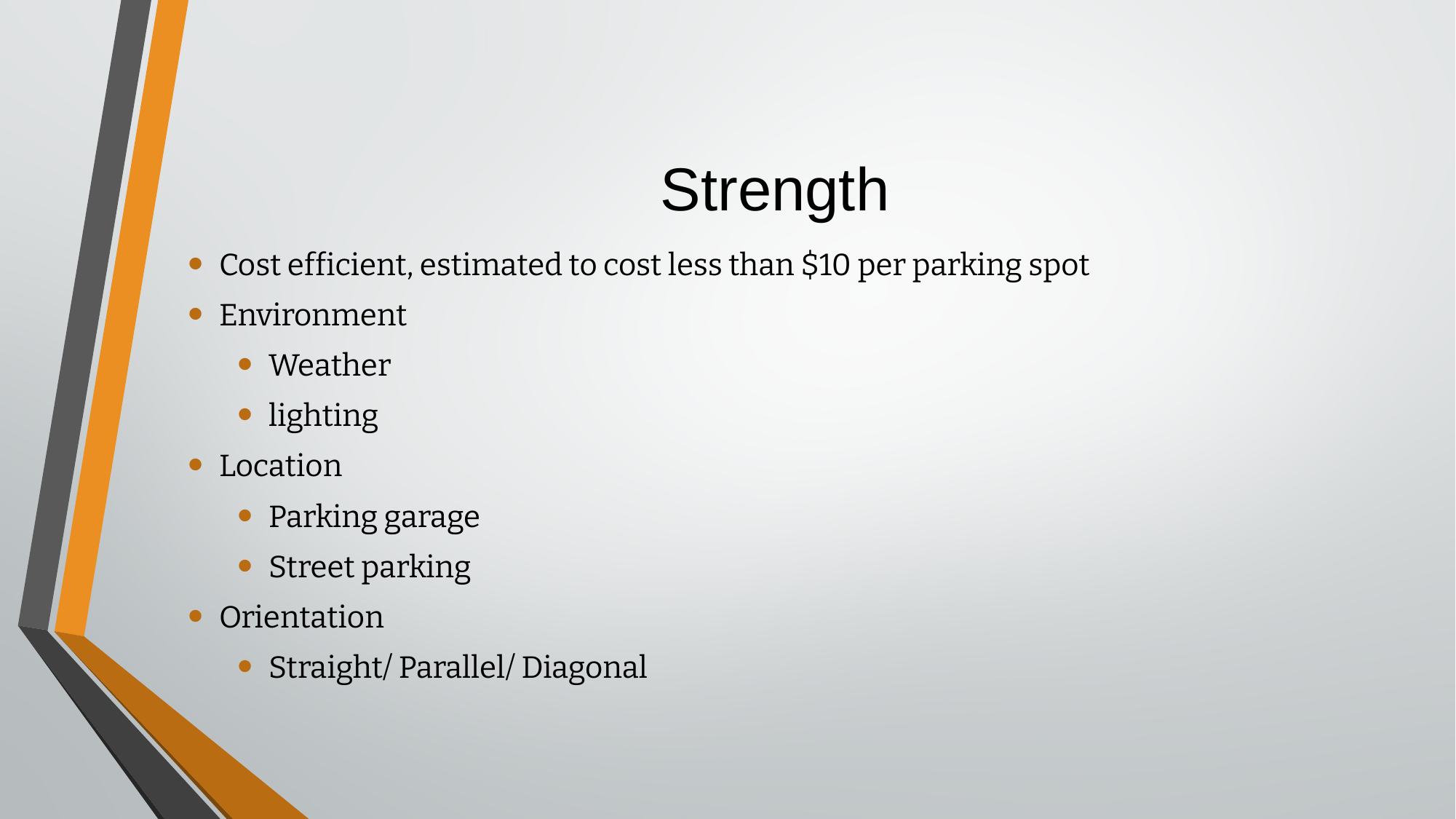

# Strength
Cost efficient, estimated to cost less than $10 per parking spot
Environment
Weather
lighting
Location
Parking garage
Street parking
Orientation
Straight/ Parallel/ Diagonal